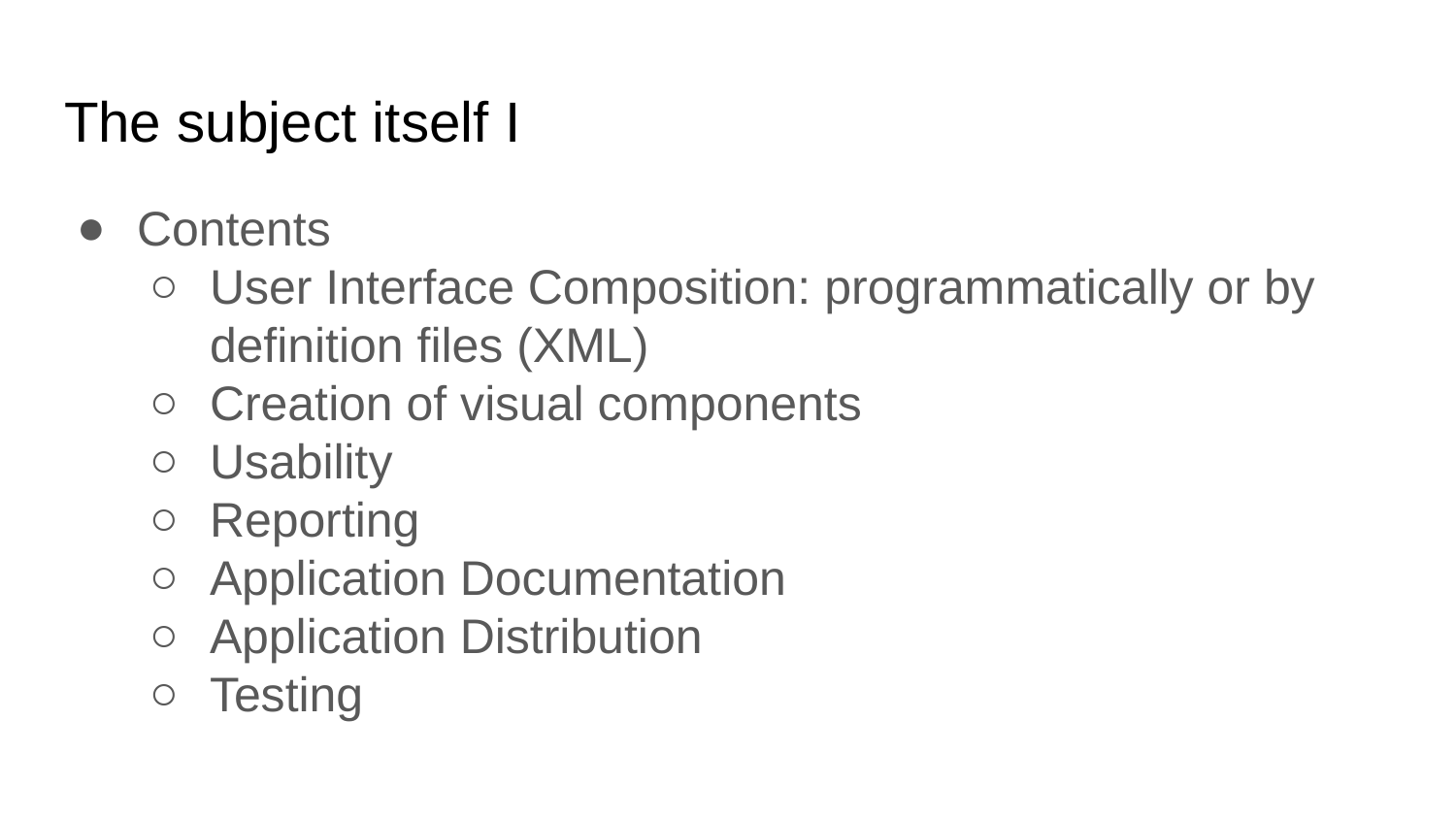

# The subject itself I
Contents
User Interface Composition: programmatically or by definition files (XML)
Creation of visual components
Usability
Reporting
Application Documentation
Application Distribution
Testing